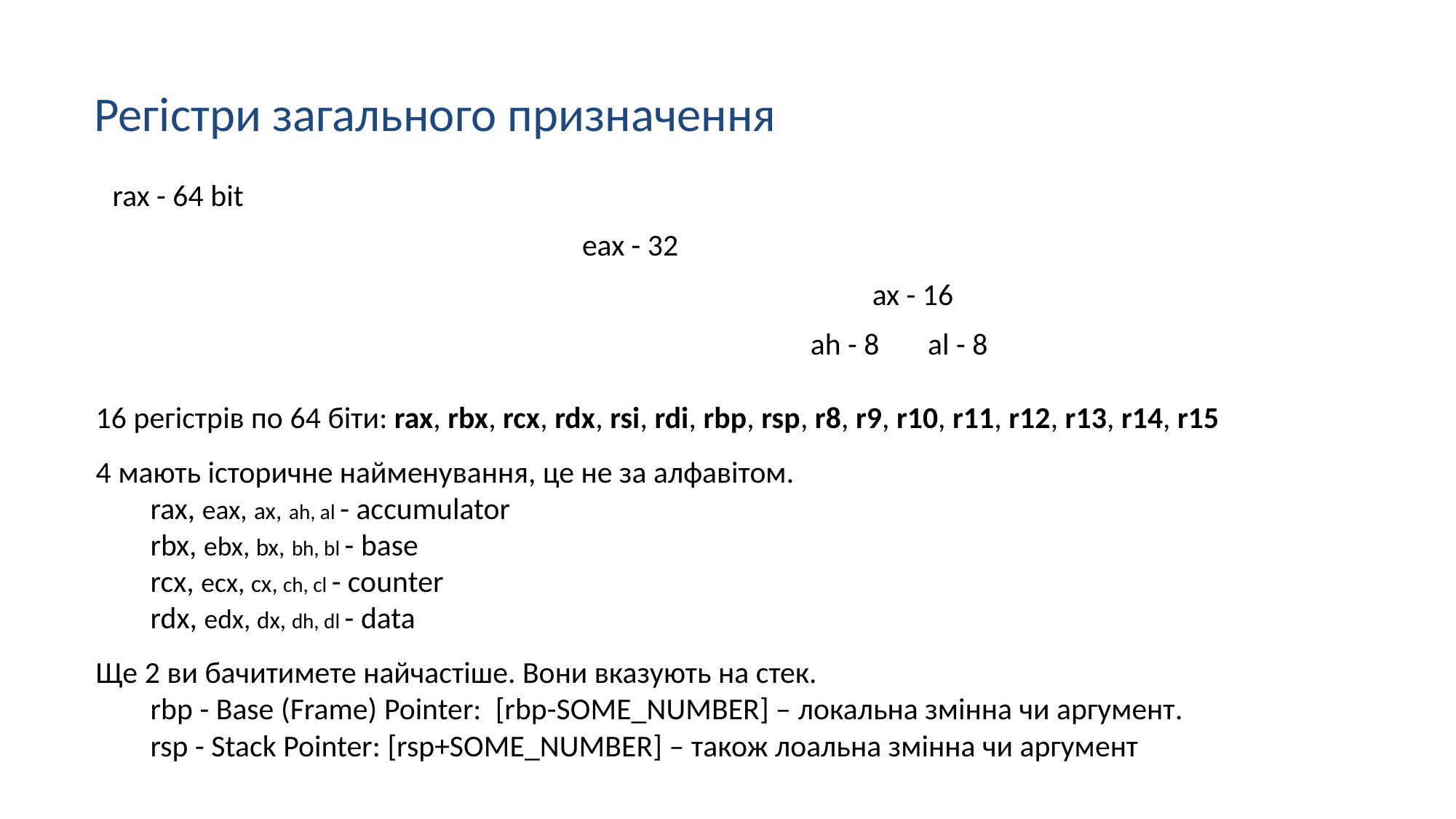

Регістри загального призначення
| rax - 64 bit |  |  |  |
| --- | --- | --- | --- |
|  | eax - 32 |  |  |
|  |  | ax - 16 |  |
|  |  | ah - 8 | al - 8 |
16 регістрів по 64 біти: rax, rbx, rcx, rdx, rsi, rdi, rbp, rsp, r8, r9, r10, r11, r12, r13, r14, r15
4 мають історичне найменування, це не за алфавітом.
rax, eax, ax, ah, al - accumulator
rbx, ebx, bx, bh, bl - base
rcx, ecx, cx, ch, cl - counter
rdx, edx, dx, dh, dl - data
Ще 2 ви бачитимете найчастіше. Вони вказують на стек.
rbp - Base (Frame) Pointer:  [rbp-SOME_NUMBER] – локальна змінна чи аргумент.
rsp - Stack Pointer: [rsp+SOME_NUMBER] – також лоальна змінна чи аргумент